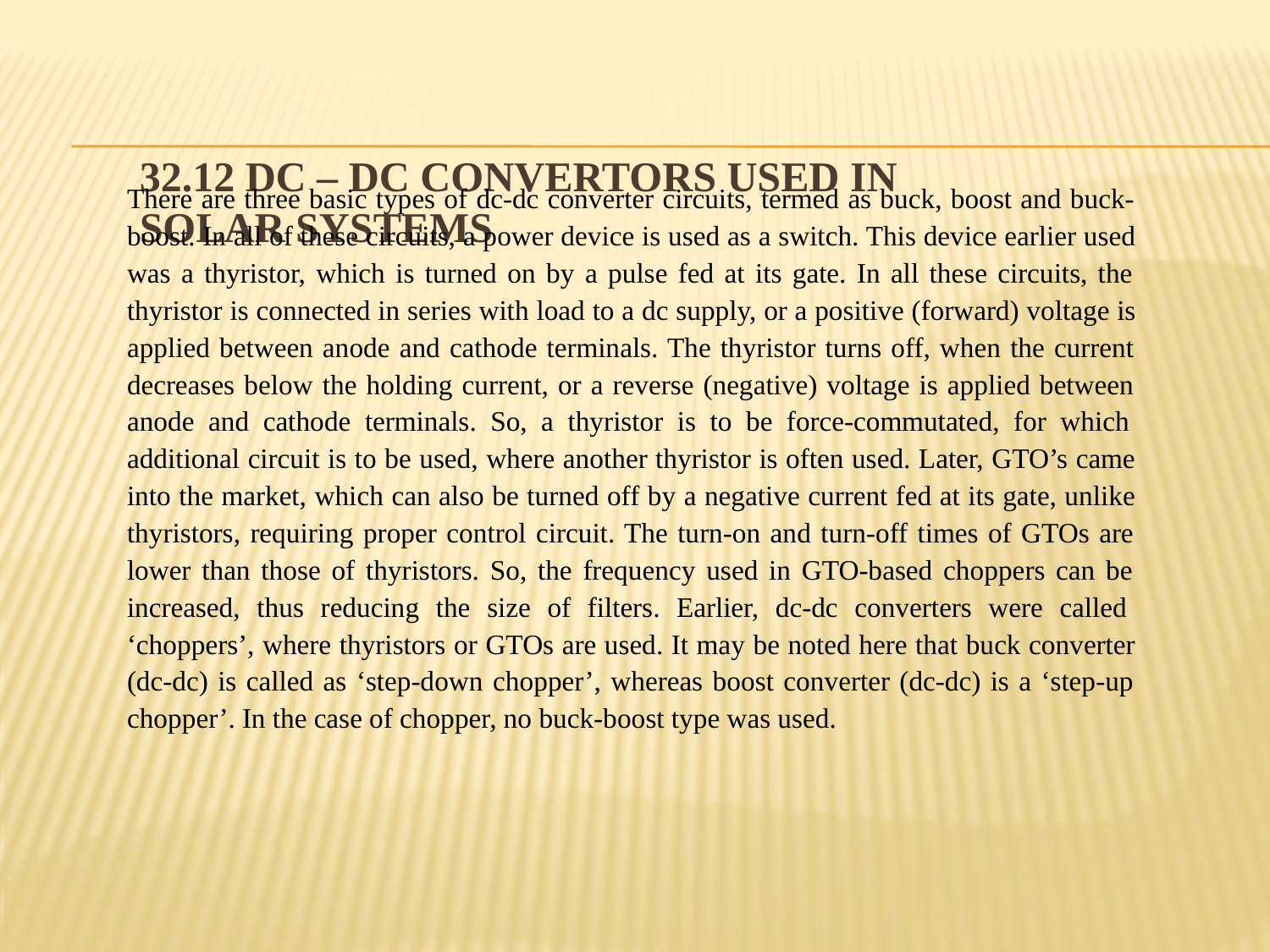

# 32.12 DC – DC convertors used in Solar systems
There are three basic types of dc-dc converter circuits, termed as buck, boost and buck-  boost. In all of these circuits, a power device is used as a switch. This device earlier used  was a thyristor, which is turned on by a pulse fed at its gate. In all these circuits, the  thyristor is connected in series with load to a dc supply, or a positive (forward) voltage is  applied between anode and cathode terminals. The thyristor turns off, when the current  decreases below the holding current, or a reverse (negative) voltage is applied between  anode and cathode terminals. So, a thyristor is to be force-commutated, for which  additional circuit is to be used, where another thyristor is often used. Later, GTO’s came  into the market, which can also be turned off by a negative current fed at its gate, unlike  thyristors, requiring proper control circuit. The turn-on and turn-off times of GTOs are  lower than those of thyristors. So, the frequency used in GTO-based choppers can be  increased, thus reducing the size of filters. Earlier, dc-dc converters were called  ‘choppers’, where thyristors or GTOs are used. It may be noted here that buck converter  (dc-dc) is called as ‘step-down chopper’, whereas boost converter (dc-dc) is a ‘step-up  chopper’. In the case of chopper, no buck-boost type was used.